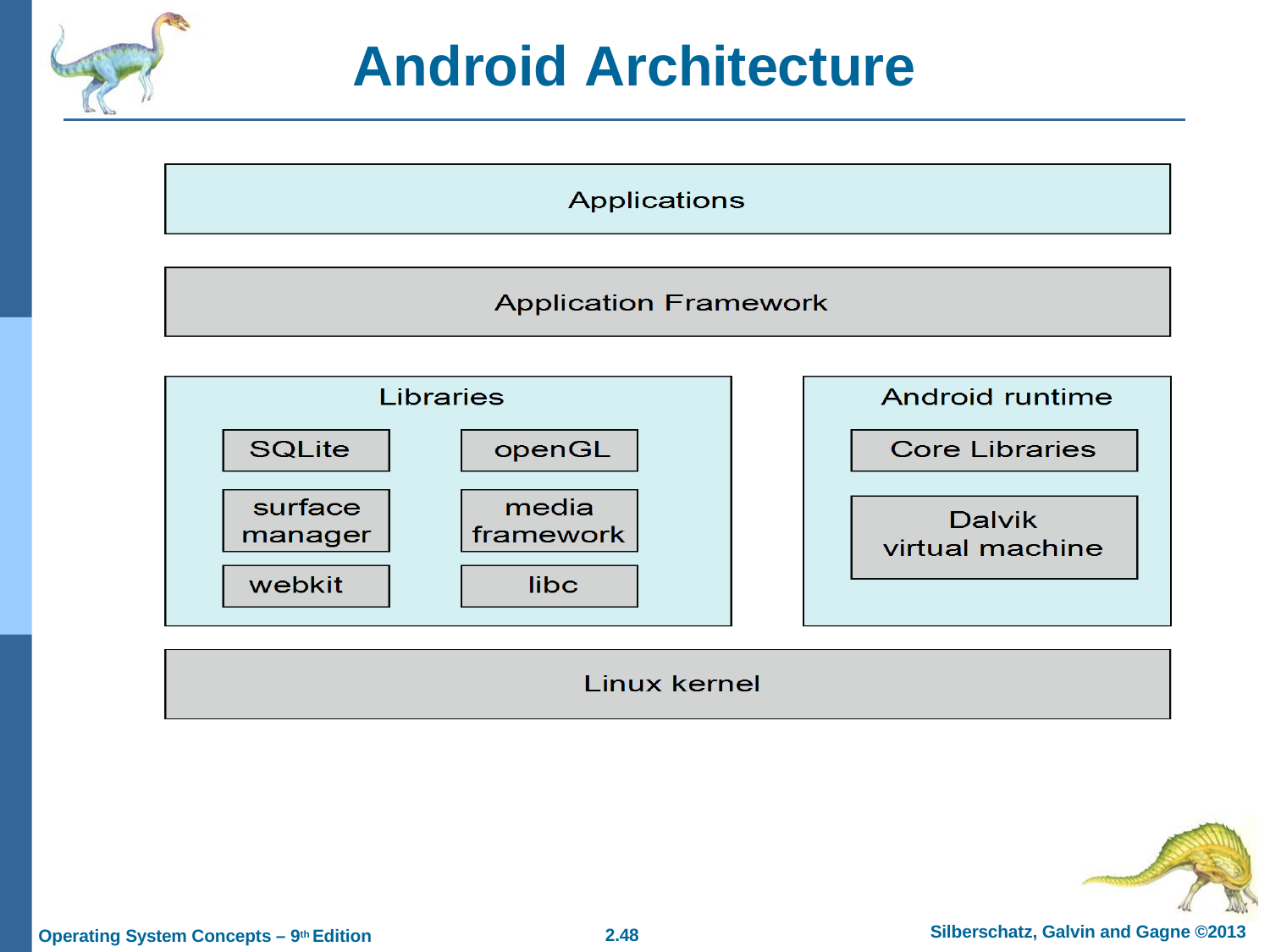

# Android Architecture

Silberschatz, Galvin and Gagne ©2013
2.48
Operating System Concepts – 9th Edition